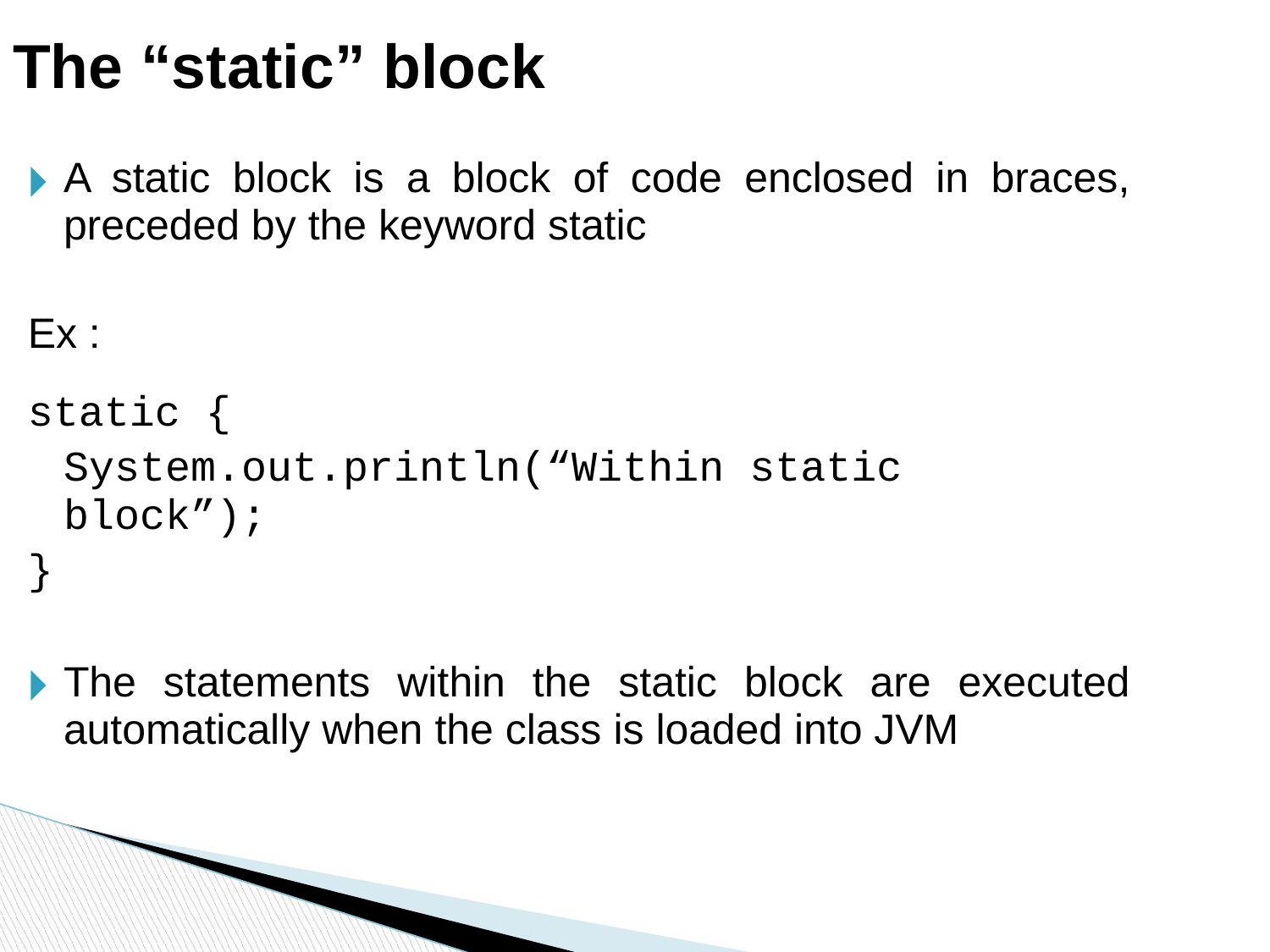

The “static” block
A static block is a block of code enclosed in braces, preceded by the keyword static

Ex :

static {
	System.out.println(“Within static block”);
}

The statements within the static block are executed automatically when the class is loaded into JVM